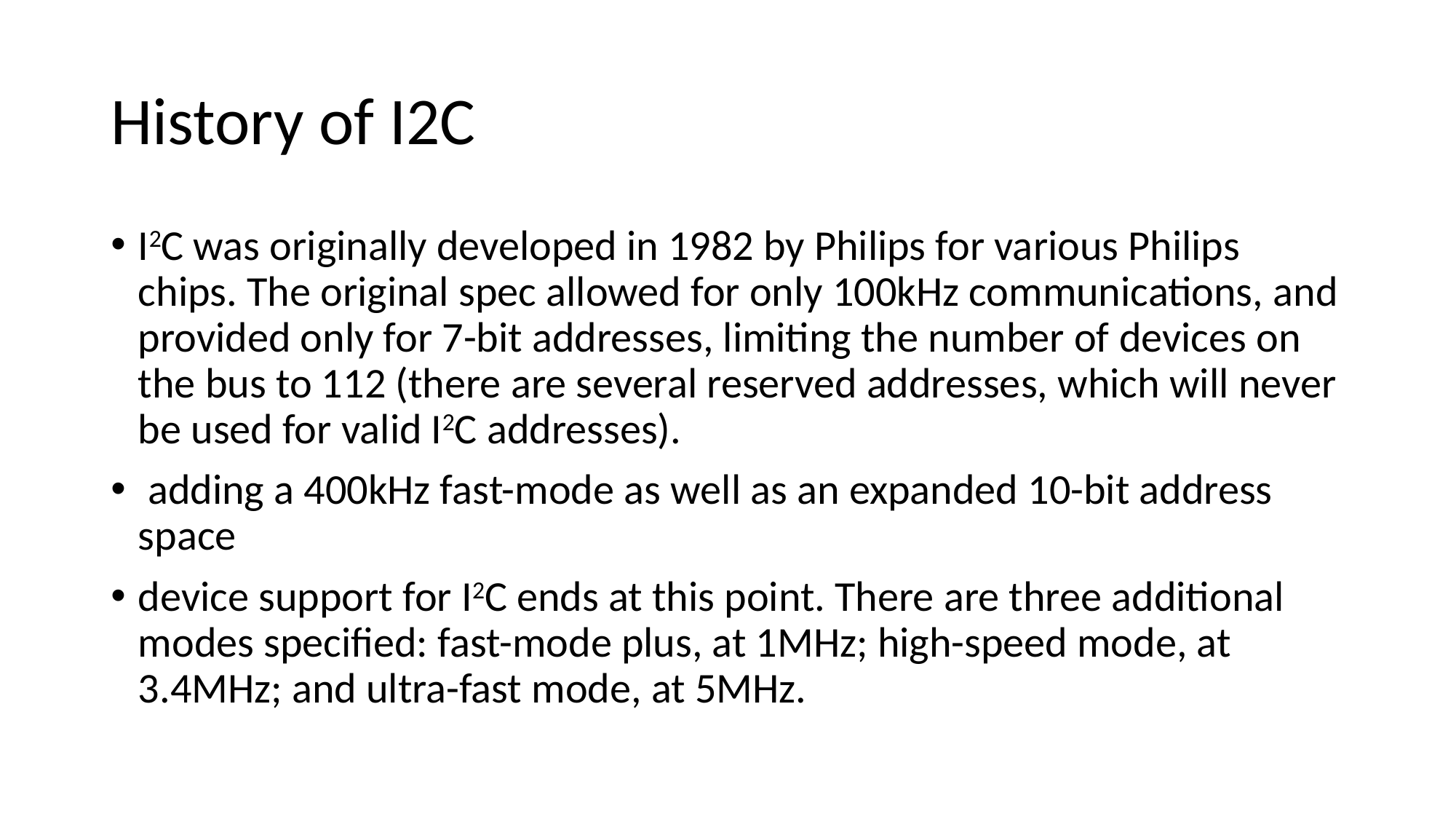

# History of I2C
I2C was originally developed in 1982 by Philips for various Philips chips. The original spec allowed for only 100kHz communications, and provided only for 7-bit addresses, limiting the number of devices on the bus to 112 (there are several reserved addresses, which will never be used for valid I2C addresses).
 adding a 400kHz fast-mode as well as an expanded 10-bit address space
device support for I2C ends at this point. There are three additional modes specified: fast-mode plus, at 1MHz; high-speed mode, at 3.4MHz; and ultra-fast mode, at 5MHz.